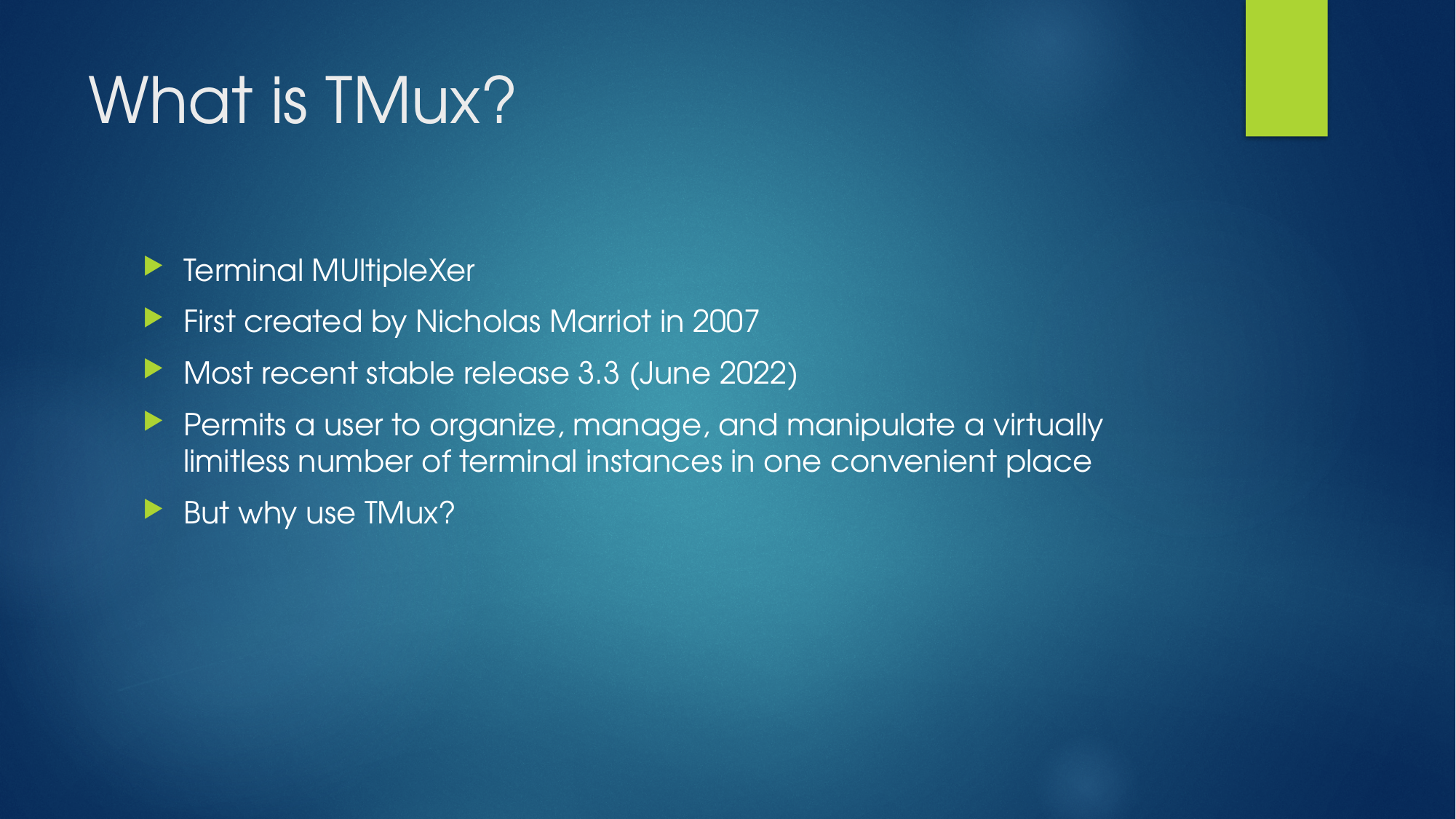

# What is TMux?
Terminal MUltipleXer
First created by Nicholas Marriot in 2007
Most recent stable release 3.3 (June 2022)
Permits a user to organize, manage, and manipulate a virtually limitless number of terminal instances in one convenient place
But why use TMux?